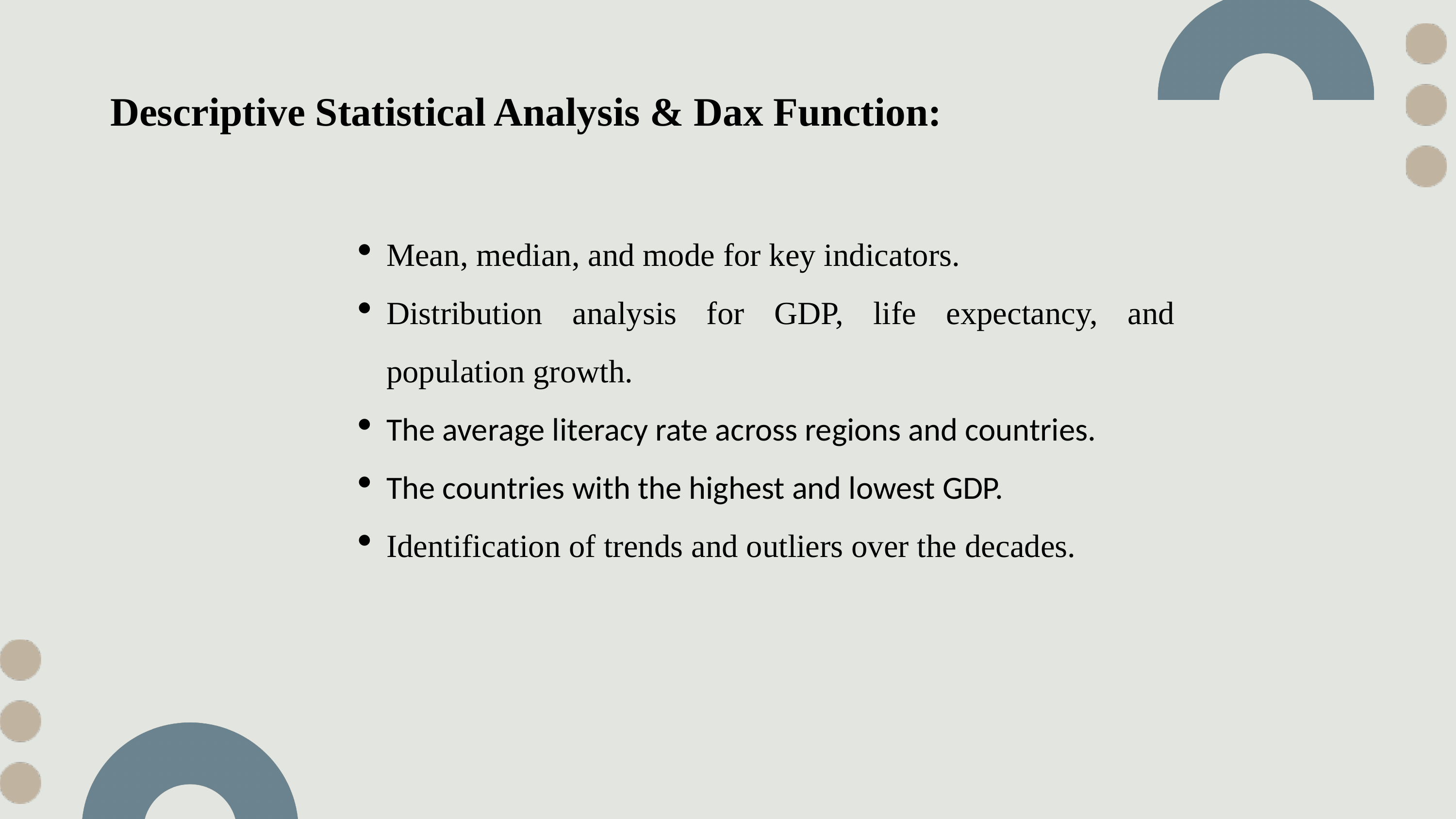

Descriptive Statistical Analysis & Dax Function:
Mean, median, and mode for key indicators.
Distribution analysis for GDP, life expectancy, and population growth.
The average literacy rate across regions and countries.
The countries with the highest and lowest GDP.
Identification of trends and outliers over the decades.